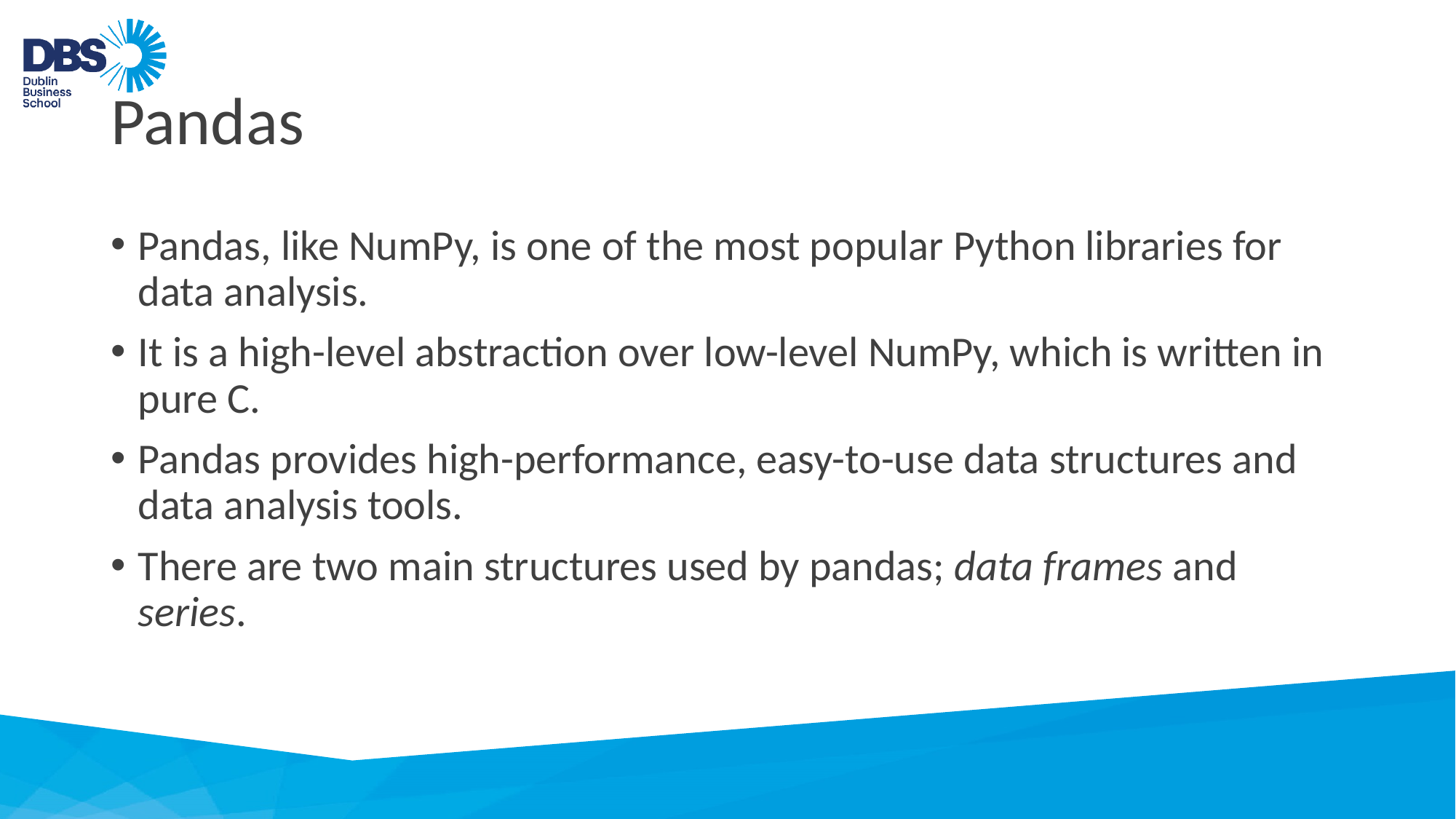

# Pandas
Pandas, like NumPy, is one of the most popular Python libraries for data analysis.
It is a high-level abstraction over low-level NumPy, which is written in pure C.
Pandas provides high-performance, easy-to-use data structures and data analysis tools.
There are two main structures used by pandas; data frames and series.